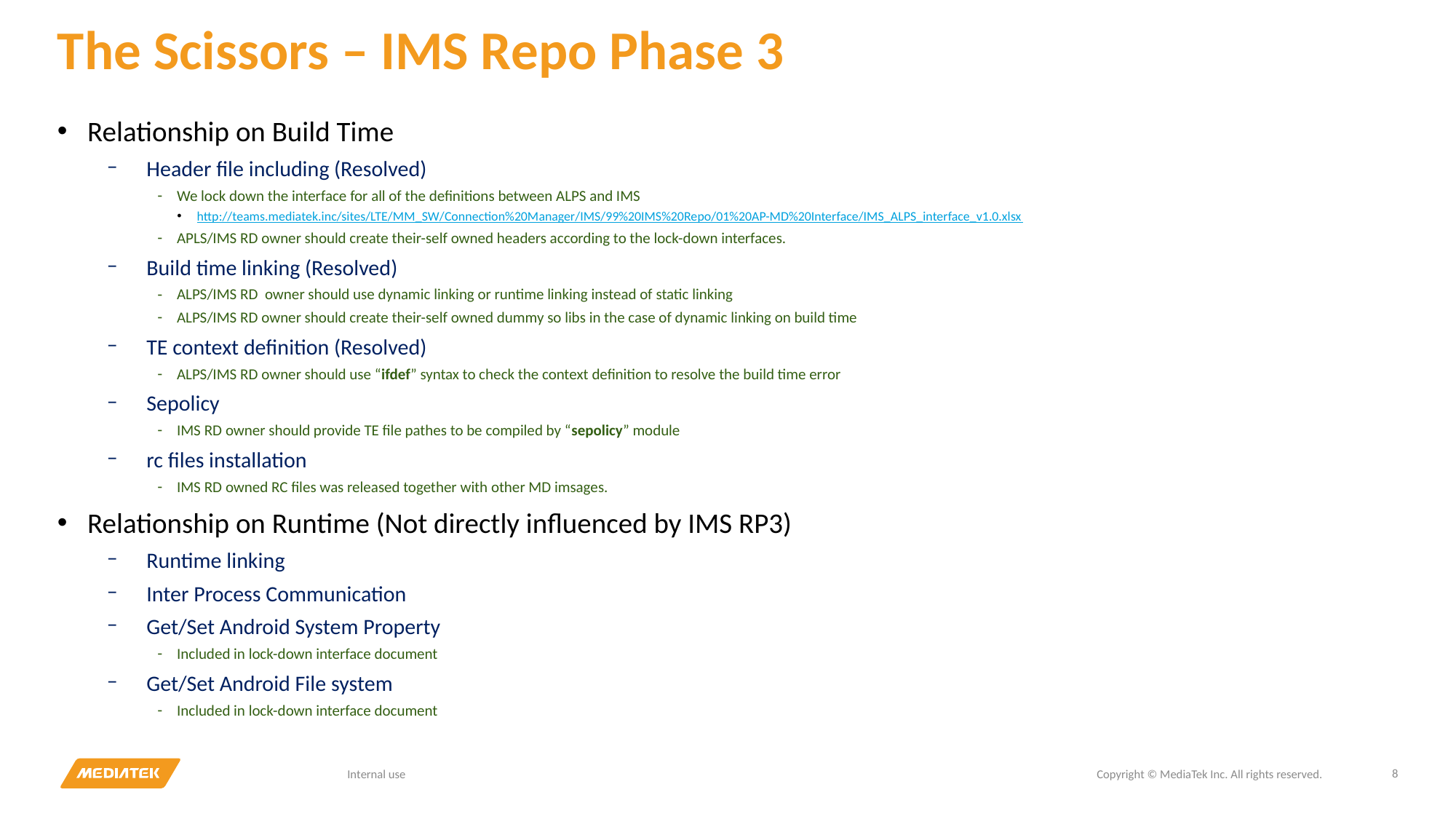

# The Scissors – IMS Repo Phase 3
Relationship on Build Time
Header file including (Resolved)
We lock down the interface for all of the definitions between ALPS and IMS
http://teams.mediatek.inc/sites/LTE/MM_SW/Connection%20Manager/IMS/99%20IMS%20Repo/01%20AP-MD%20Interface/IMS_ALPS_interface_v1.0.xlsx
APLS/IMS RD owner should create their-self owned headers according to the lock-down interfaces.
Build time linking (Resolved)
ALPS/IMS RD  owner should use dynamic linking or runtime linking instead of static linking
ALPS/IMS RD owner should create their-self owned dummy so libs in the case of dynamic linking on build time
TE context definition (Resolved)
ALPS/IMS RD owner should use “ifdef” syntax to check the context definition to resolve the build time error
Sepolicy
IMS RD owner should provide TE file pathes to be compiled by “sepolicy” module
rc files installation
IMS RD owned RC files was released together with other MD imsages.
Relationship on Runtime (Not directly influenced by IMS RP3)
Runtime linking
Inter Process Communication
Get/Set Android System Property
Included in lock-down interface document
Get/Set Android File system
Included in lock-down interface document
8
Internal use
Copyright © MediaTek Inc. All rights reserved.